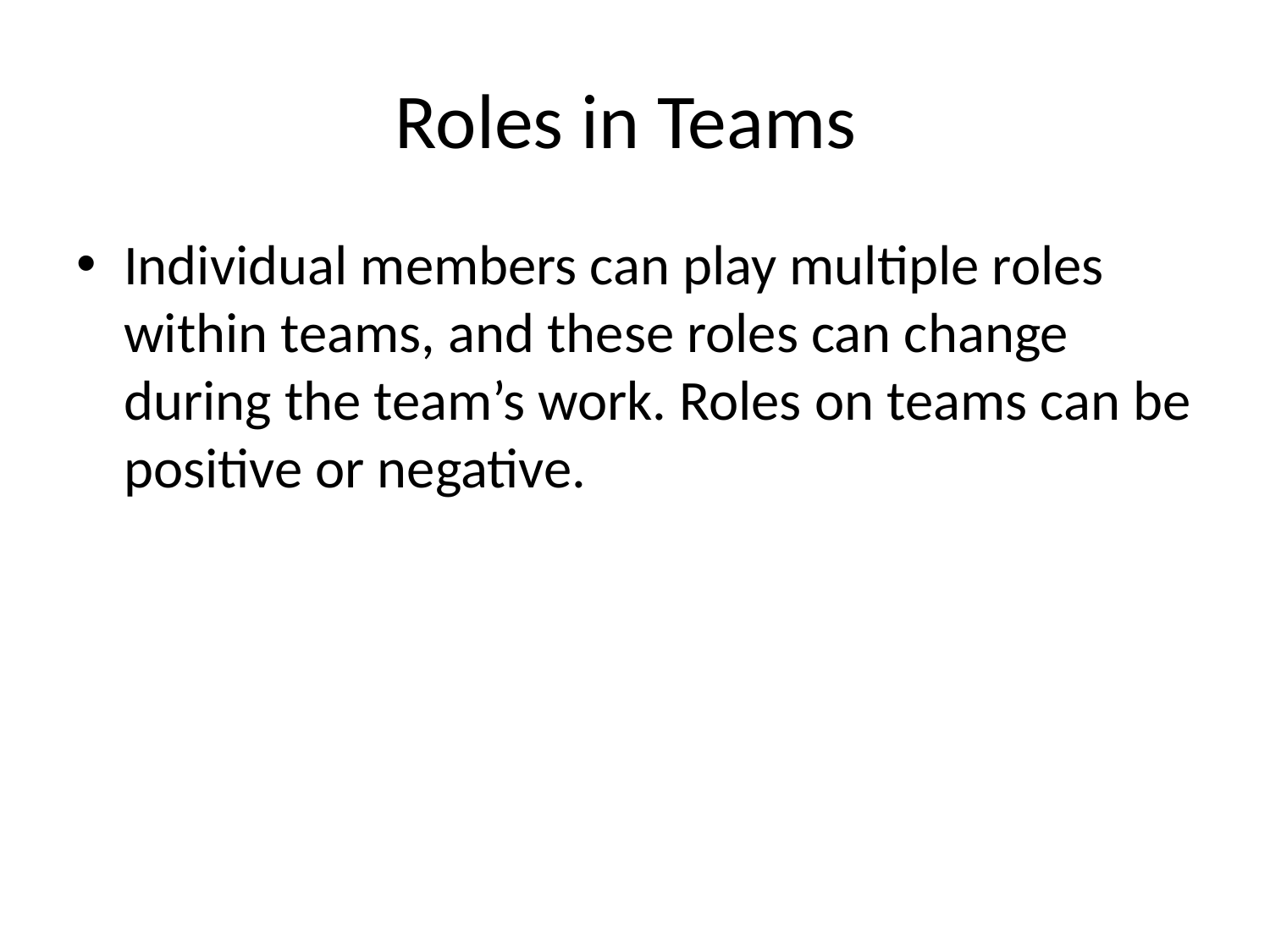

# Roles in Teams
Individual members can play multiple roles within teams, and these roles can change during the team’s work. Roles on teams can be positive or negative.